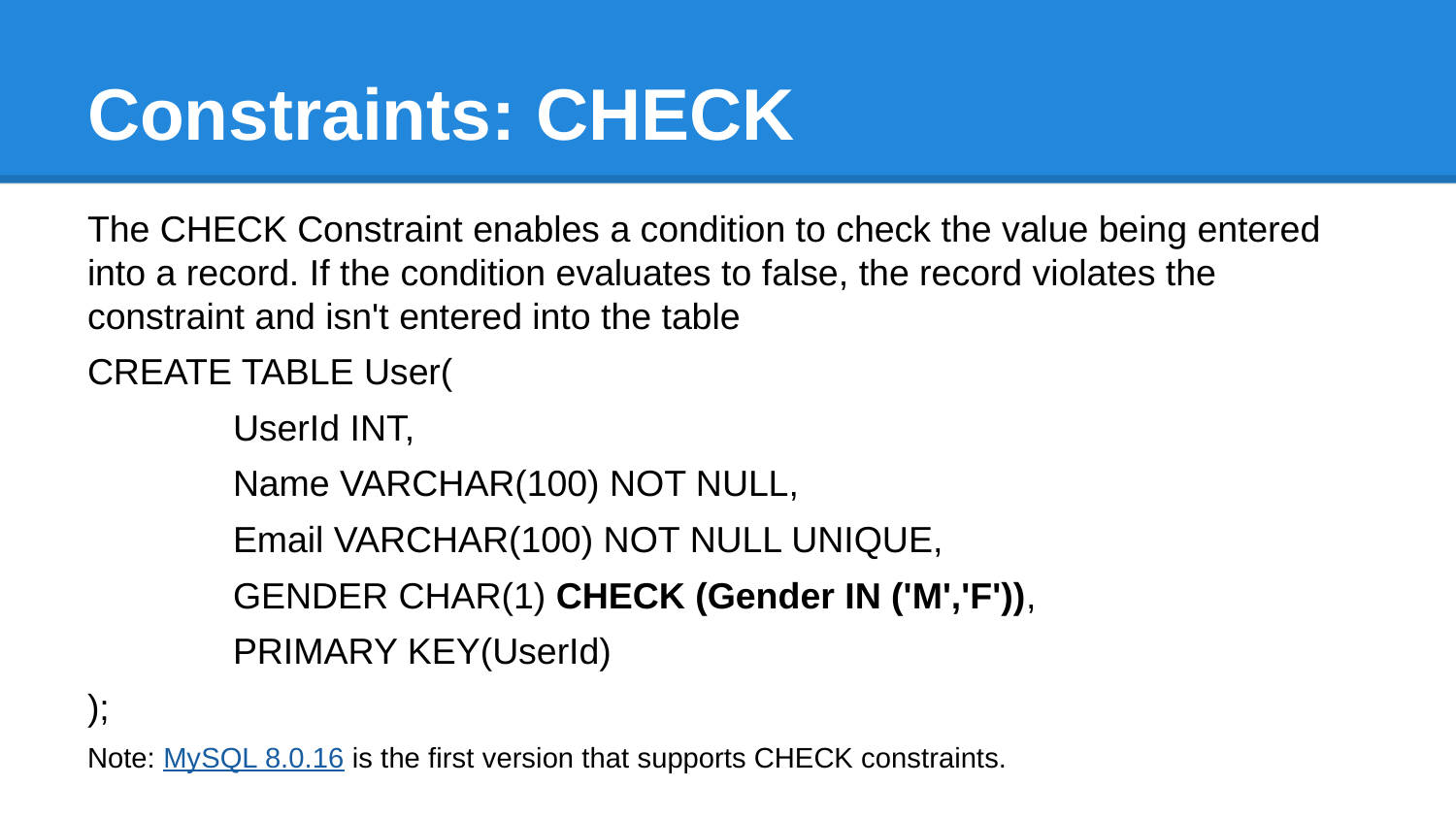

# Constraints: CHECK
The CHECK Constraint enables a condition to check the value being entered into a record. If the condition evaluates to false, the record violates the constraint and isn't entered into the table
CREATE TABLE User(
	UserId INT,
	Name VARCHAR(100) NOT NULL,
	Email VARCHAR(100) NOT NULL UNIQUE,
	GENDER CHAR(1) CHECK (Gender IN ('M','F')),
	PRIMARY KEY(UserId)
);
Note: MySQL 8.0.16 is the first version that supports CHECK constraints.